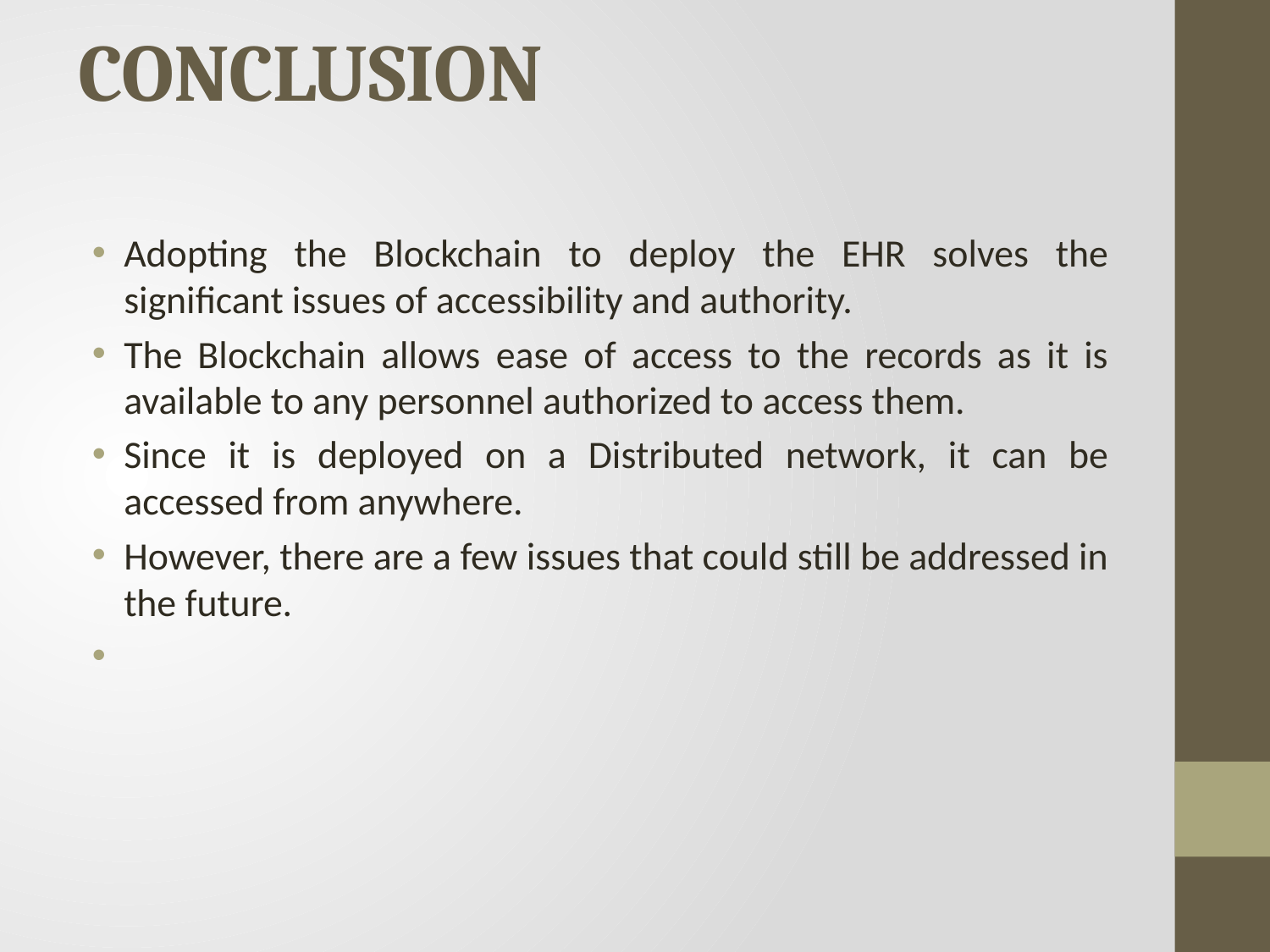

# CONCLUSION
Adopting the Blockchain to deploy the EHR solves the significant issues of accessibility and authority.
The Blockchain allows ease of access to the records as it is available to any personnel authorized to access them.
Since it is deployed on a Distributed network, it can be accessed from anywhere.
However, there are a few issues that could still be addressed in the future.